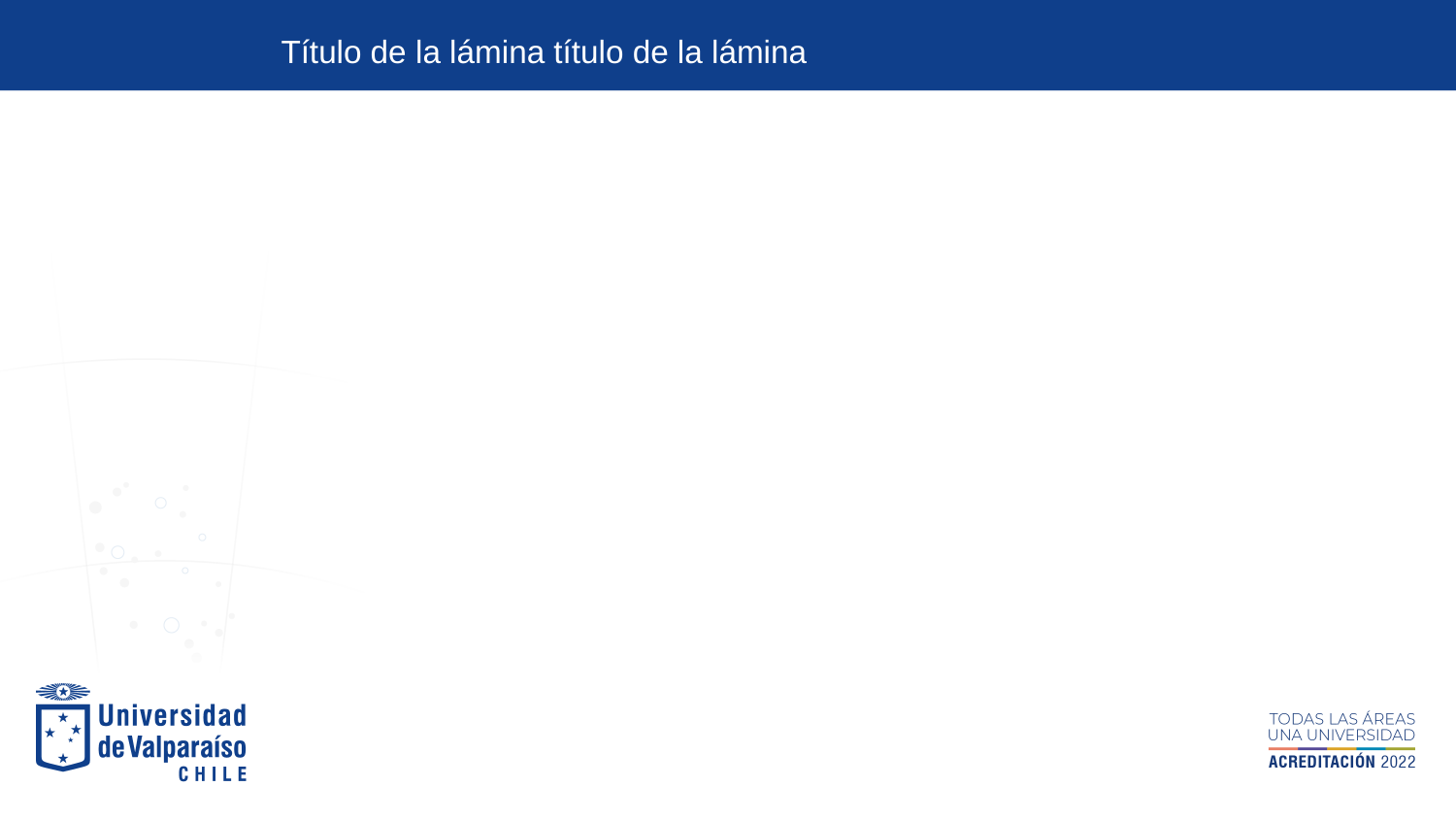

Título de la lámina título de la lámina